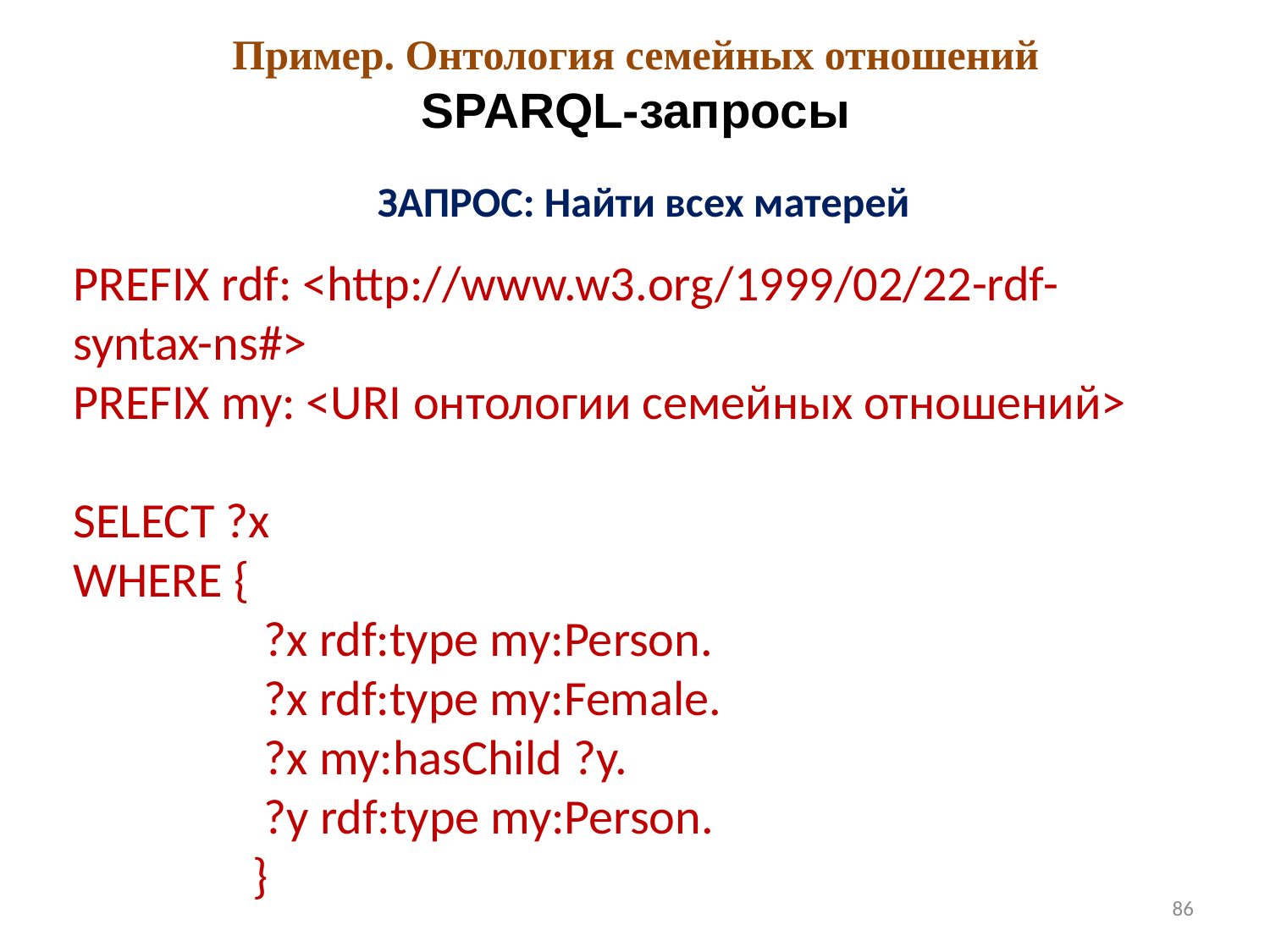

Пример. Онтология семейных отношений
SPARQL-запросы
ЗАПРОС: Найти всех матерей
PREFIX rdf: <http://www.w3.org/1999/02/22-rdf-syntax-ns#>
PREFIX my: <URI онтологии семейных отношений>

SELECT ?x
WHERE {
                 ?x rdf:type my:Person.
                 ?x rdf:type my:Female.
                 ?x my:hasChild ?y.
                 ?y rdf:type my:Person.
                }
86